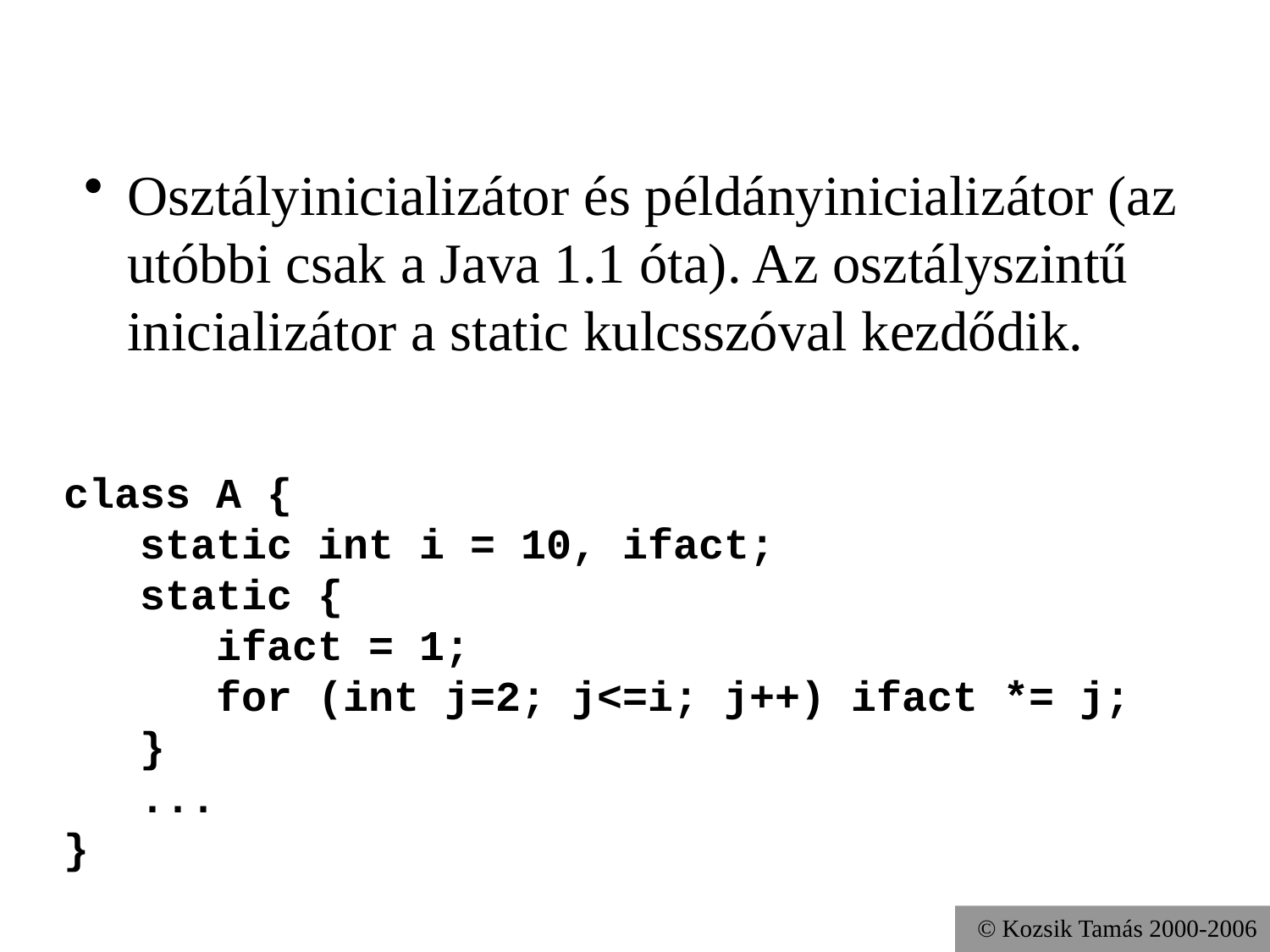

# Osztályinicializátor és példányinicializátor (az utóbbi csak a Java 1.1 óta). Az osztályszintű inicializátor a static kulcsszóval kezdődik.
class A {
   static int i = 10, ifact;
   static {
      ifact = 1;
      for (int j=2; j<=i; j++) ifact *= j;
   }
   ...
}
© Kozsik Tamás 2000-2006